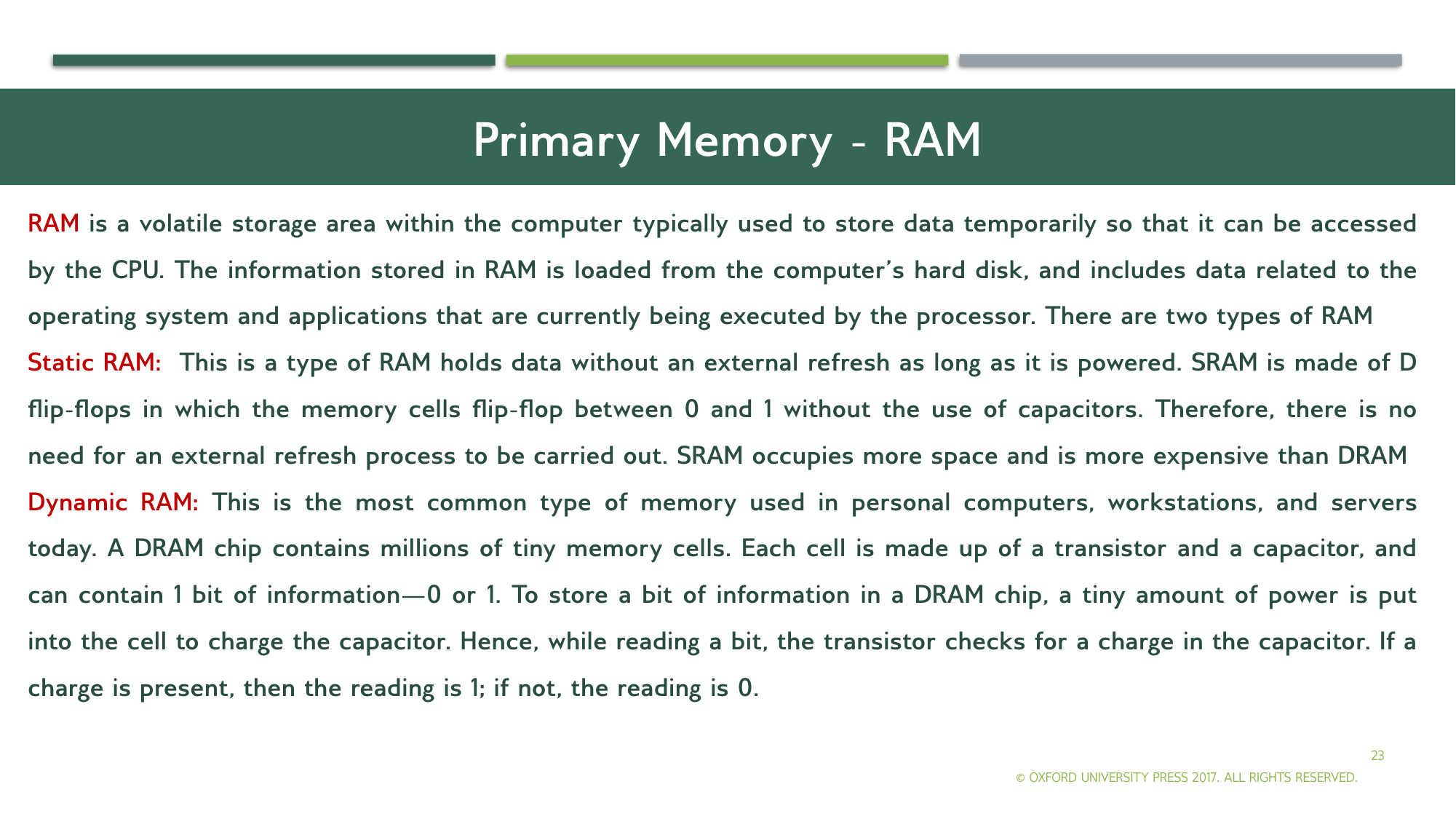

Primary Memory - RAM
RAM is a volatile storage area within the computer typically used to store data temporarily so that it can be accessed by the CPU. The information stored in RAM is loaded from the computer’s hard disk, and includes data related to the operating system and applications that are currently being executed by the processor. There are two types of RAM
Static RAM:  This is a type of RAM holds data without an external refresh as long as it is powered. SRAM is made of D flip-flops in which the memory cells flip-flop between 0 and 1 without the use of capacitors. Therefore, there is no need for an external refresh process to be carried out. SRAM occupies more space and is more expensive than DRAM
Dynamic RAM: This is the most common type of memory used in personal computers, workstations, and servers today. A DRAM chip contains millions of tiny memory cells. Each cell is made up of a transistor and a capacitor, and can contain 1 bit of information—0 or 1. To store a bit of information in a DRAM chip, a tiny amount of power is put into the cell to charge the capacitor. Hence, while reading a bit, the transistor checks for a charge in the capacitor. If a charge is present, then the reading is 1; if not, the reading is 0.
23
© Oxford University Press 2017. All rights reserved.